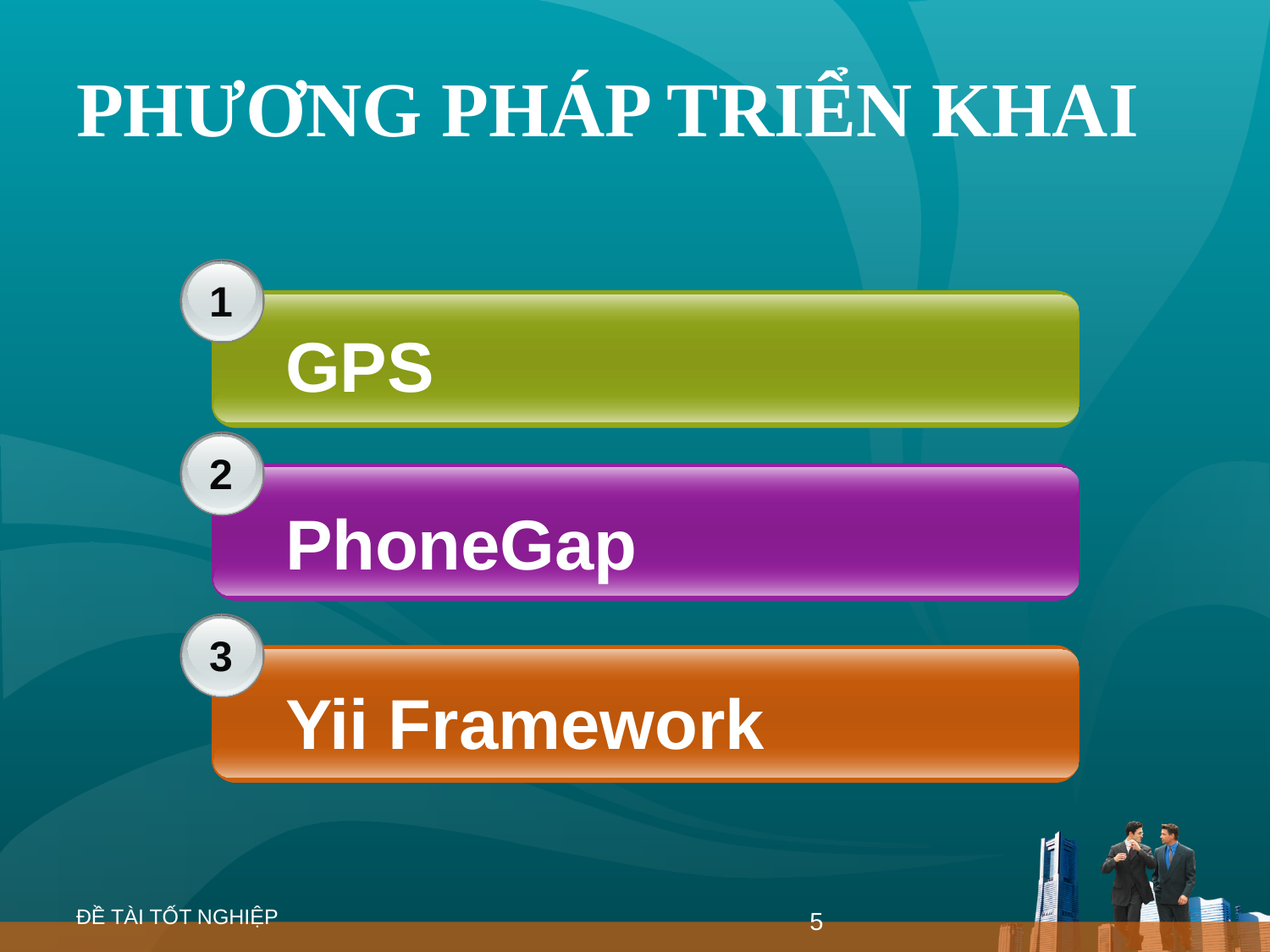

# PHƯƠNG PHÁP TRIỂN KHAI

1

GPS

2

PhoneGap

3

Yii Framework

ĐỀ TÀI TỐT NGHIỆP
5